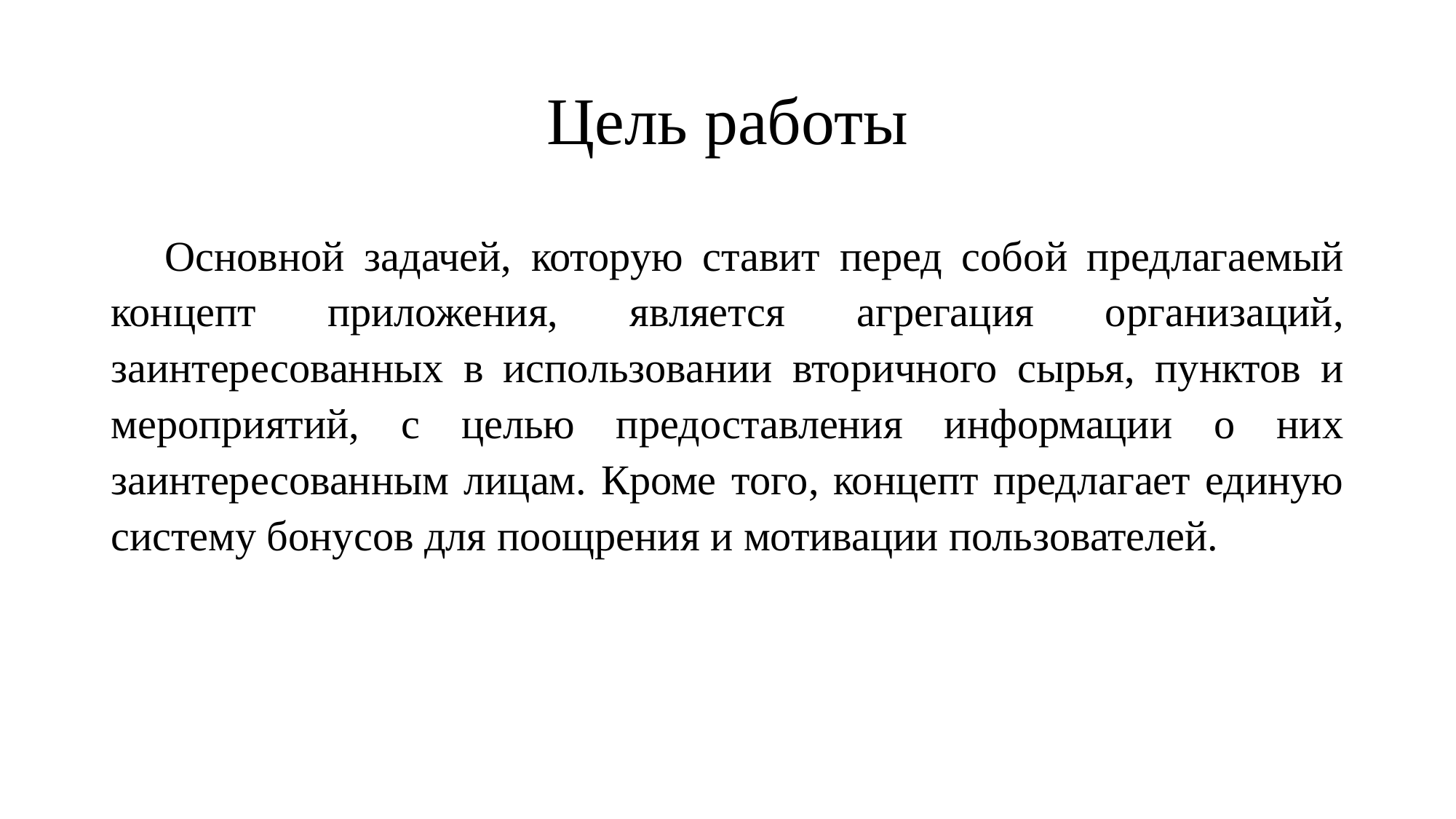

# Цель работы
Основной задачей, которую ставит перед собой предлагаемый концепт приложения, является агрегация организаций, заинтересованных в использовании вторичного сырья, пунктов и мероприятий, с целью предоставления информации о них заинтересованным лицам. Кроме того, концепт предлагает единую систему бонусов для поощрения и мотивации пользователей.